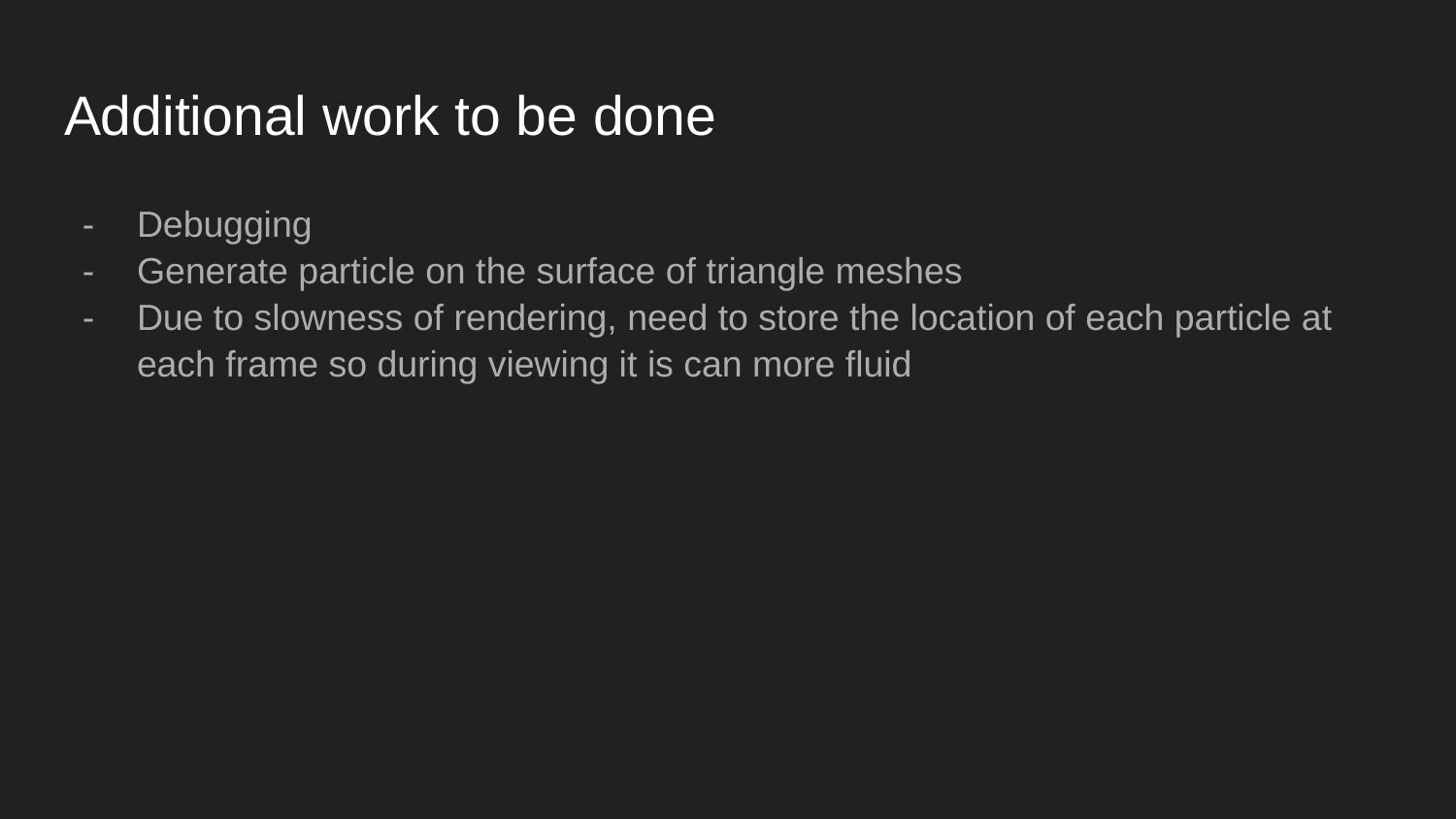

# Additional work to be done
Debugging
Generate particle on the surface of triangle meshes
Due to slowness of rendering, need to store the location of each particle at each frame so during viewing it is can more fluid